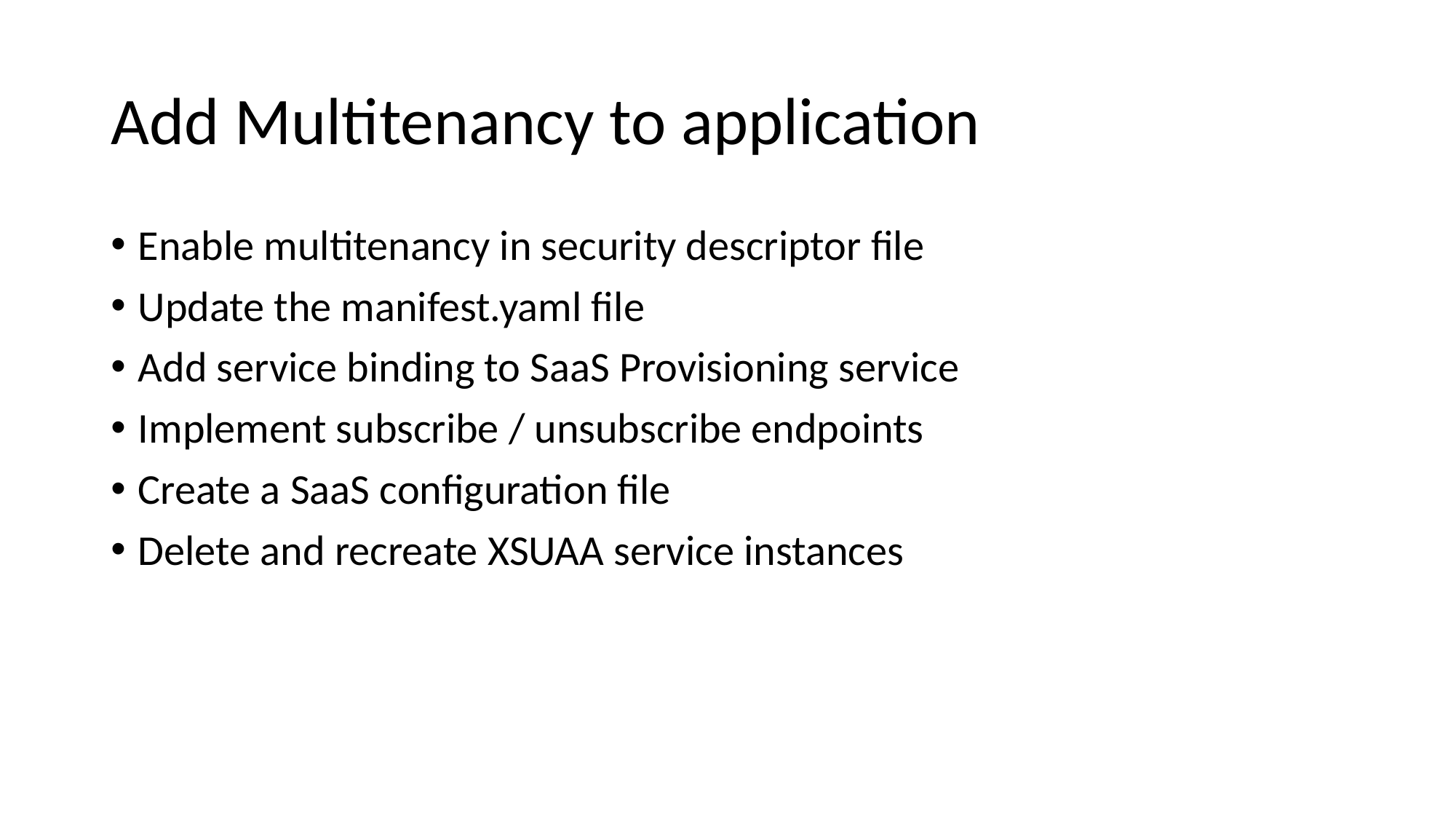

# Add Multitenancy to application
Enable multitenancy in security descriptor file
Update the manifest.yaml file
Add service binding to SaaS Provisioning service
Implement subscribe / unsubscribe endpoints
Create a SaaS configuration file
Delete and recreate XSUAA service instances